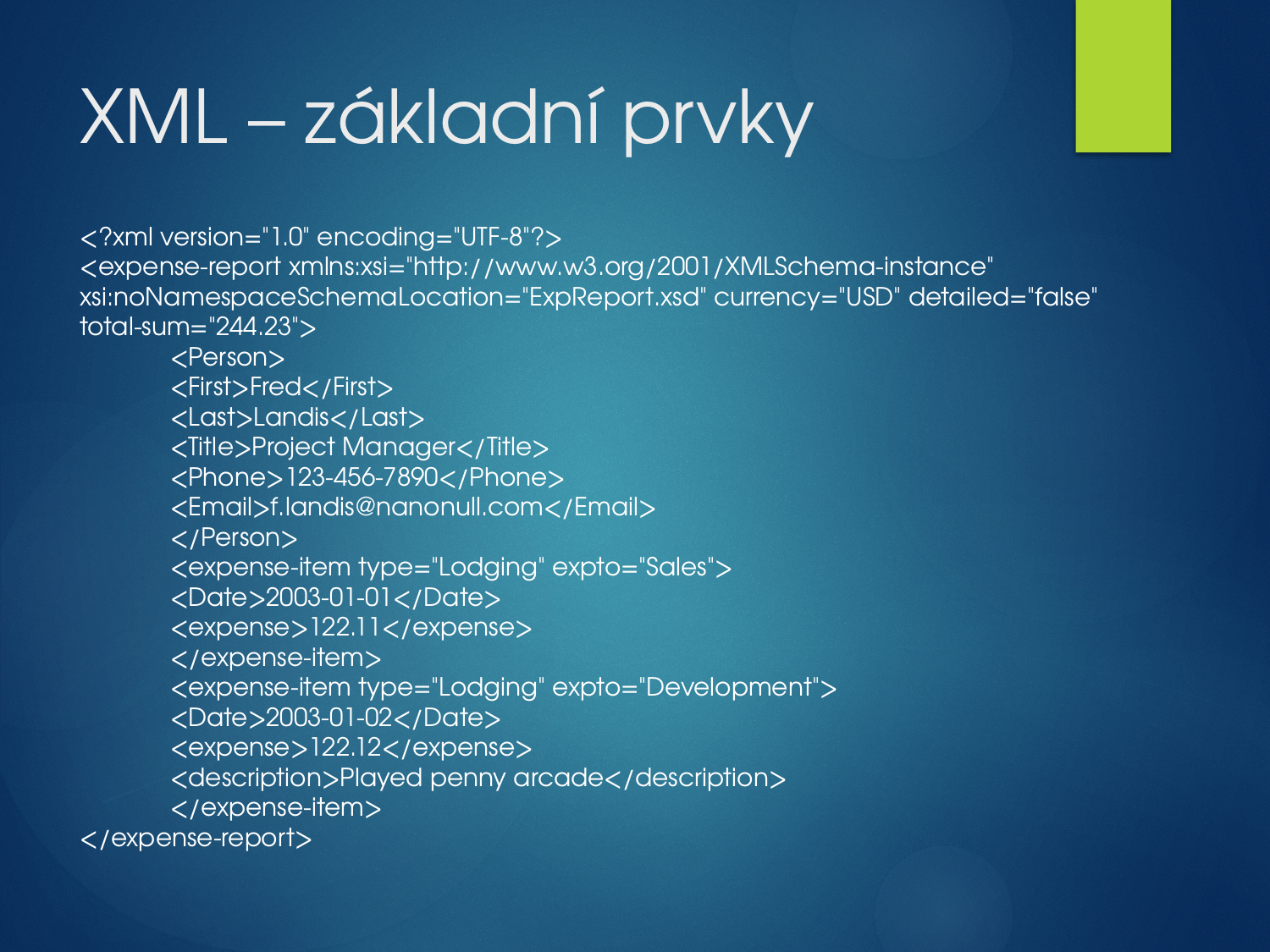

# XML – základní prvky
<?xml version="1.0" encoding="UTF-8"?>
<expense-report xmlns:xsi="http://www.w3.org/2001/XMLSchema-instance" xsi:noNamespaceSchemaLocation="ExpReport.xsd" currency="USD" detailed="false"
total-sum="244.23">
	<Person>
		<First>Fred</First>
		<Last>Landis</Last>
		<Title>Project Manager</Title>
		<Phone>123-456-7890</Phone>
		<Email>f.landis@nanonull.com</Email>
	</Person>
	<expense-item type="Lodging" expto="Sales">
		<Date>2003-01-01</Date>
		<expense>122.11</expense>
	</expense-item>
	<expense-item type="Lodging" expto="Development">
		<Date>2003-01-02</Date>
		<expense>122.12</expense>
		<description>Played penny arcade</description>
	</expense-item>
</expense-report>